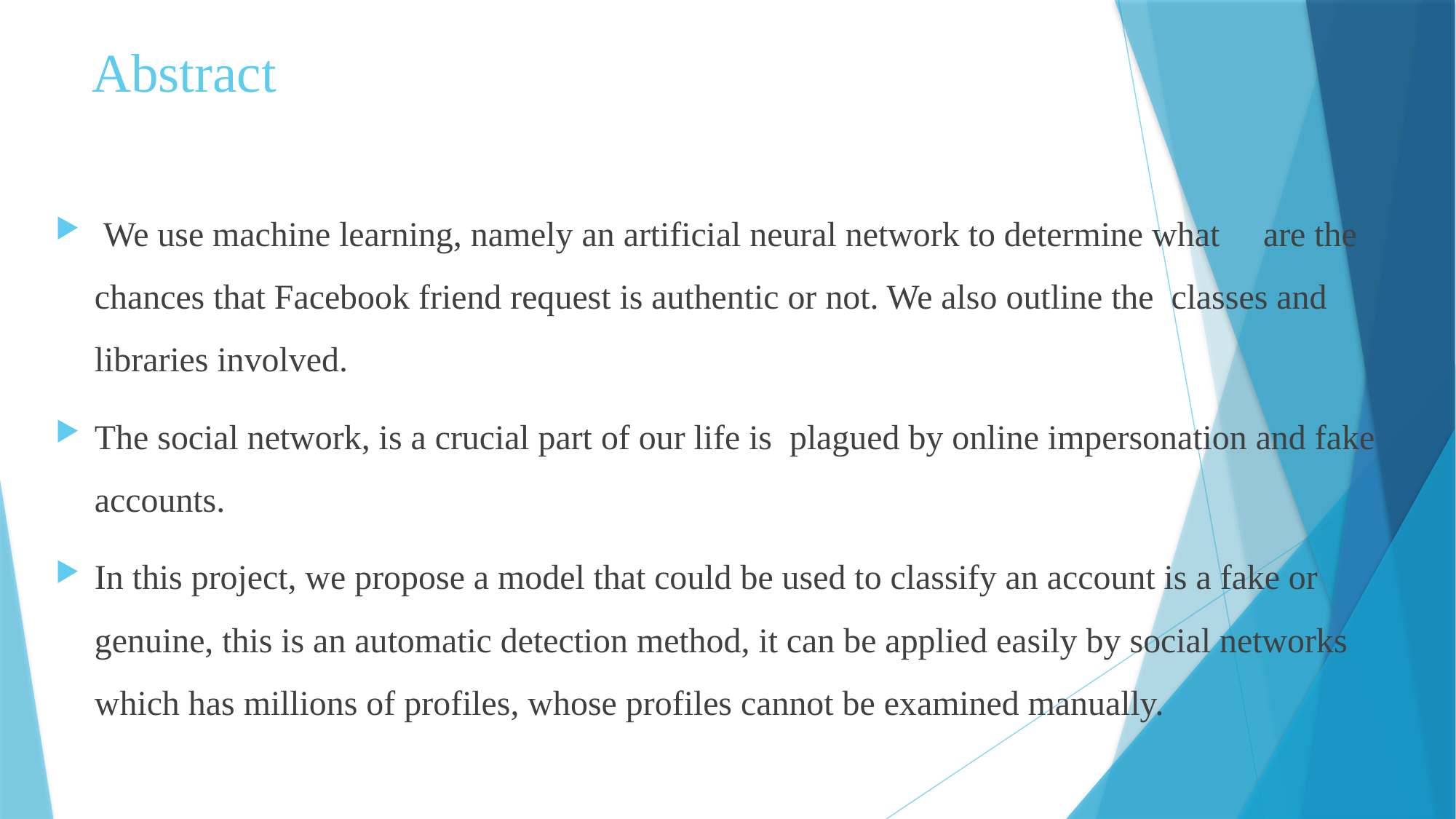

# Abstract
 We use machine learning, namely an artificial neural network to determine what     are the chances that Facebook friend request is authentic or not. We also outline the  classes and libraries involved.
The social network, is a crucial part of our life is  plagued by online impersonation and fake accounts.
In this project, we propose a model that could be used to classify an account is a fake or genuine, this is an automatic detection method, it can be applied easily by social networks which has millions of profiles, whose profiles cannot be examined manually.